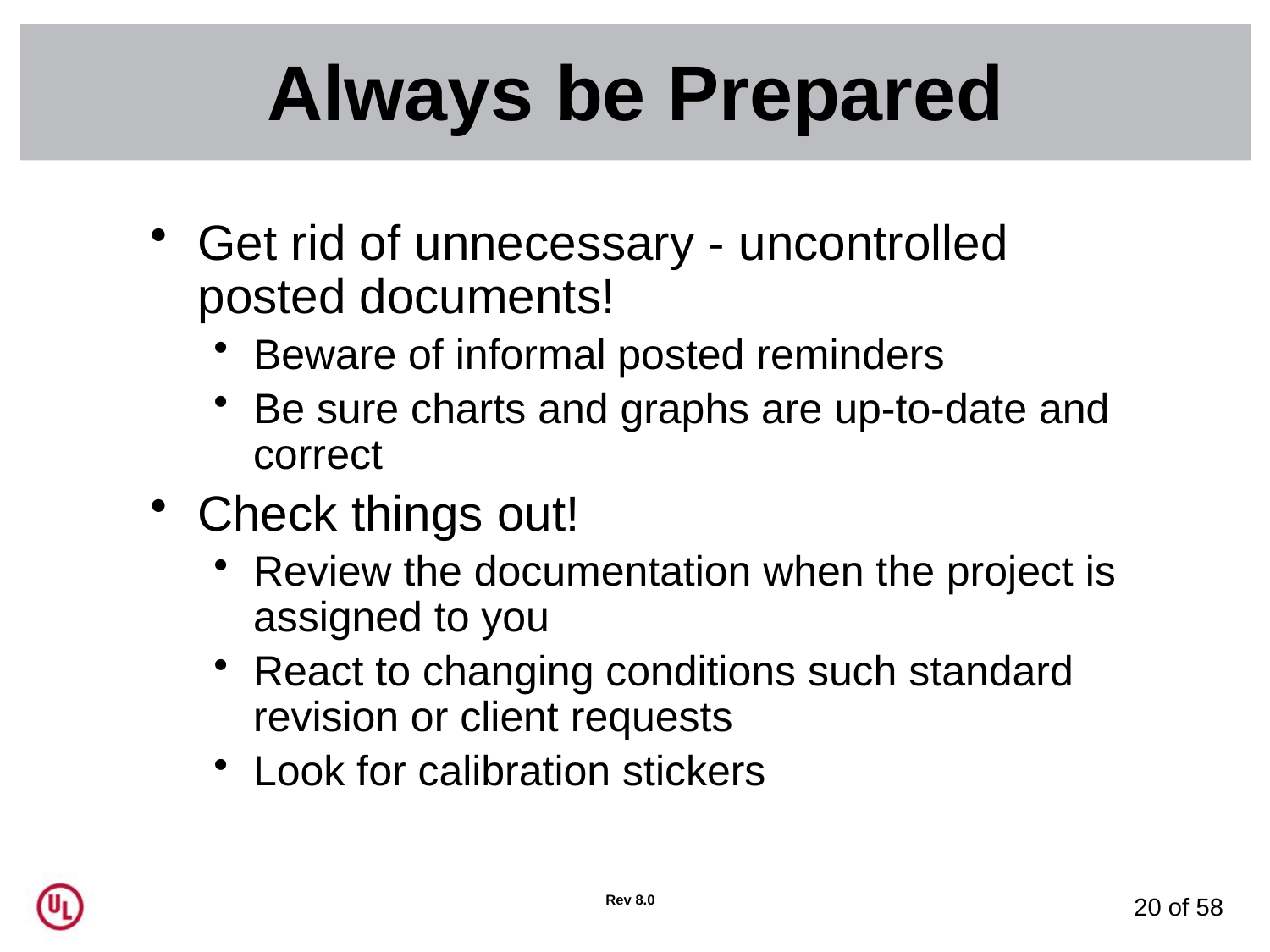

# Always be Prepared
Get rid of unnecessary - uncontrolled posted documents!
Beware of informal posted reminders
Be sure charts and graphs are up-to-date and correct
Check things out!
Review the documentation when the project is assigned to you
React to changing conditions such standard revision or client requests
Look for calibration stickers
Rev 8.0
20 of 58